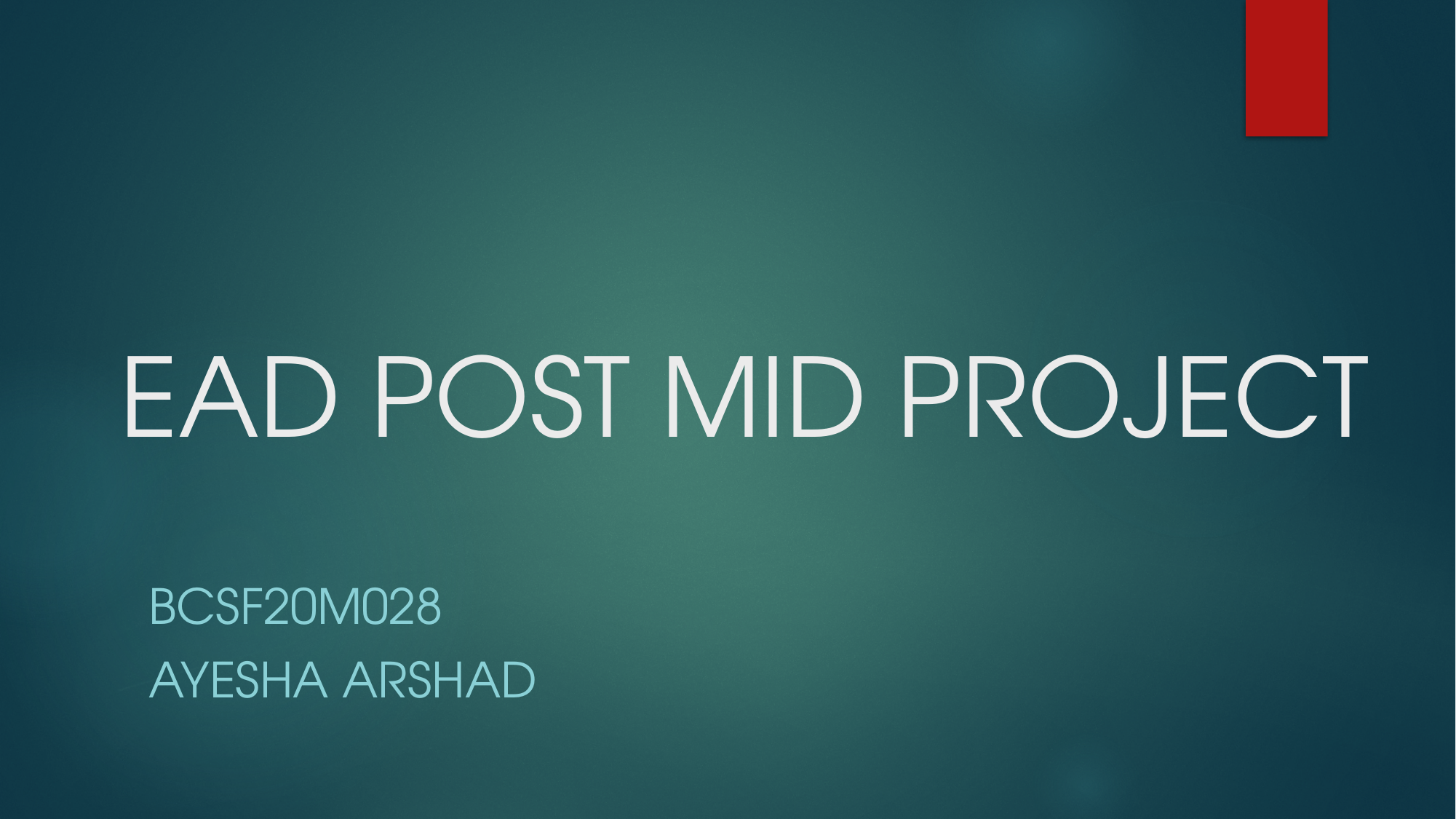

# EAD POST MID PROJECT
BCSF20M028
AYESHA ARSHAD